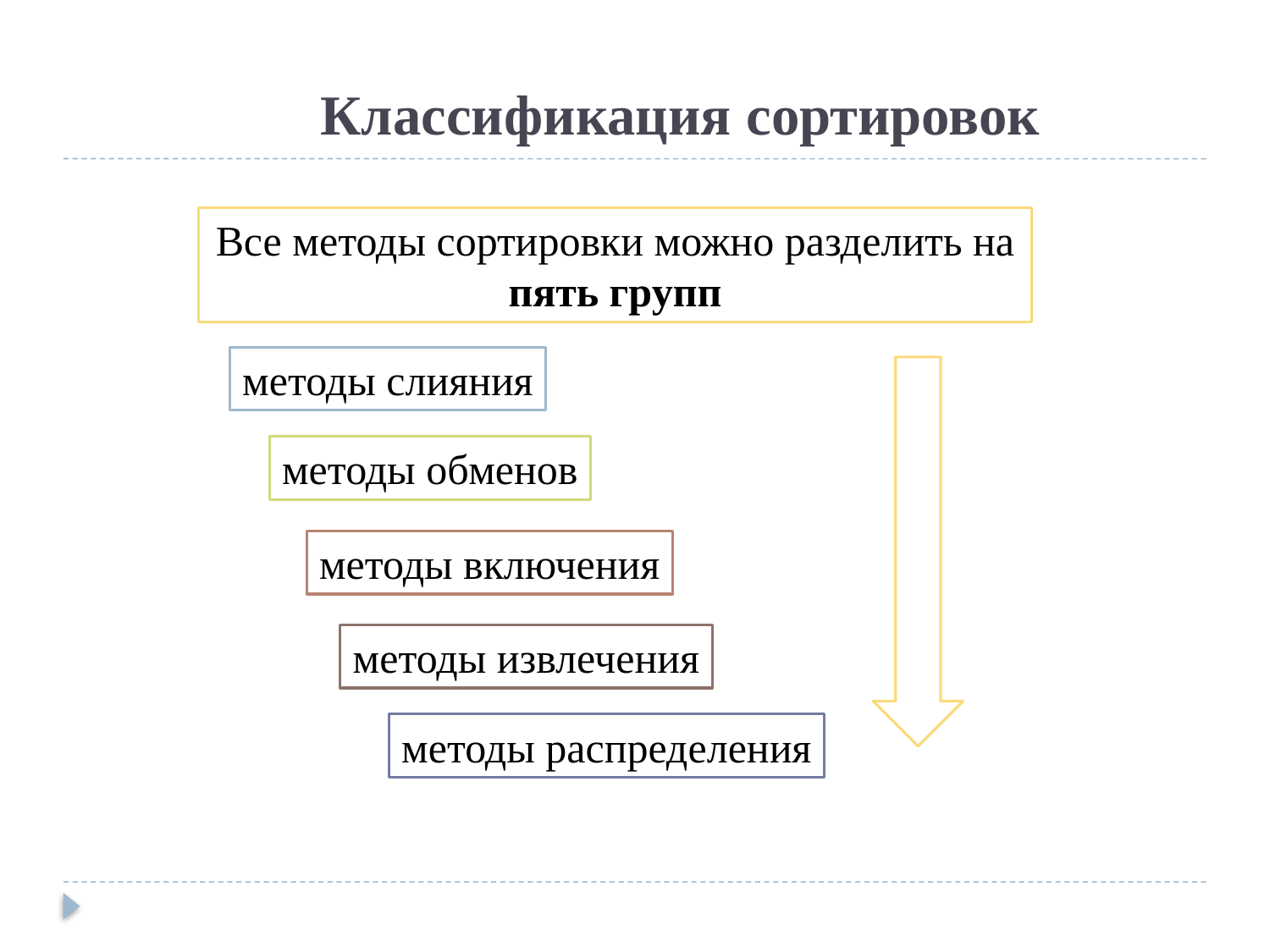

Классификация сортировок
Все методы сортировки можно разделить на
пять групп
методы слияния

методы обменов
методы включения
методы извлечения
методы распределения